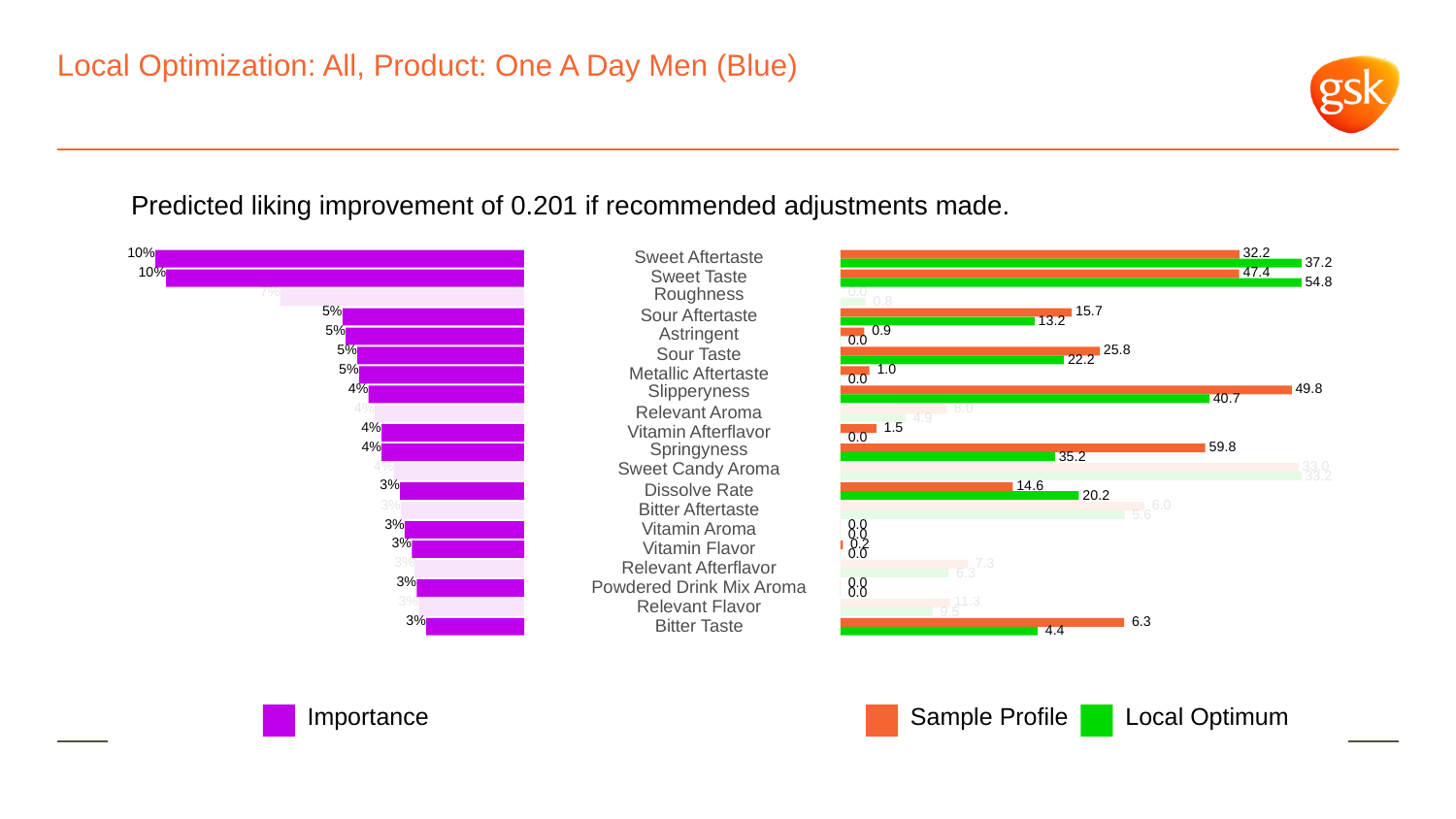

# Local Optimization: All, Product: One A Day Men (Blue)

Predicted liking improvement of 0.201 if recommended adjustments made.

10%
 32.2

Sweet Aftertaste
 37.2

10%
 47.4

Sweet Taste
 54.8

7%
Roughness
  0.0

  0.8

5%
 15.7

Sour Aftertaste
 13.2

5%
Astringent
  0.9

  0.0

5%
 25.8

Sour Taste
 22.2

5%
  1.0

Metallic Aftertaste
  0.0

4%
Slipperyness
 49.8

 40.7

4%
  8.0

Relevant Aroma
  4.9

4%
  1.5

Vitamin Afterflavor
  0.0

4%
Springyness
 59.8

 35.2

4%
Sweet Candy Aroma
 33.0

 33.2

3%
 14.6

Dissolve Rate
 20.2

3%
  6.0

Bitter Aftertaste
  5.6

3%
  0.0

Vitamin Aroma
  0.0

3%
  0.2

Vitamin Flavor
  0.0

3%
  7.3

Relevant Afterflavor
  6.3

3%
  0.0

Powdered Drink Mix Aroma
  0.0

3%
 11.3

Relevant Flavor
  9.5

3%
  6.3

Bitter Taste
  4.4

Local Optimum
Sample Profile
Importance